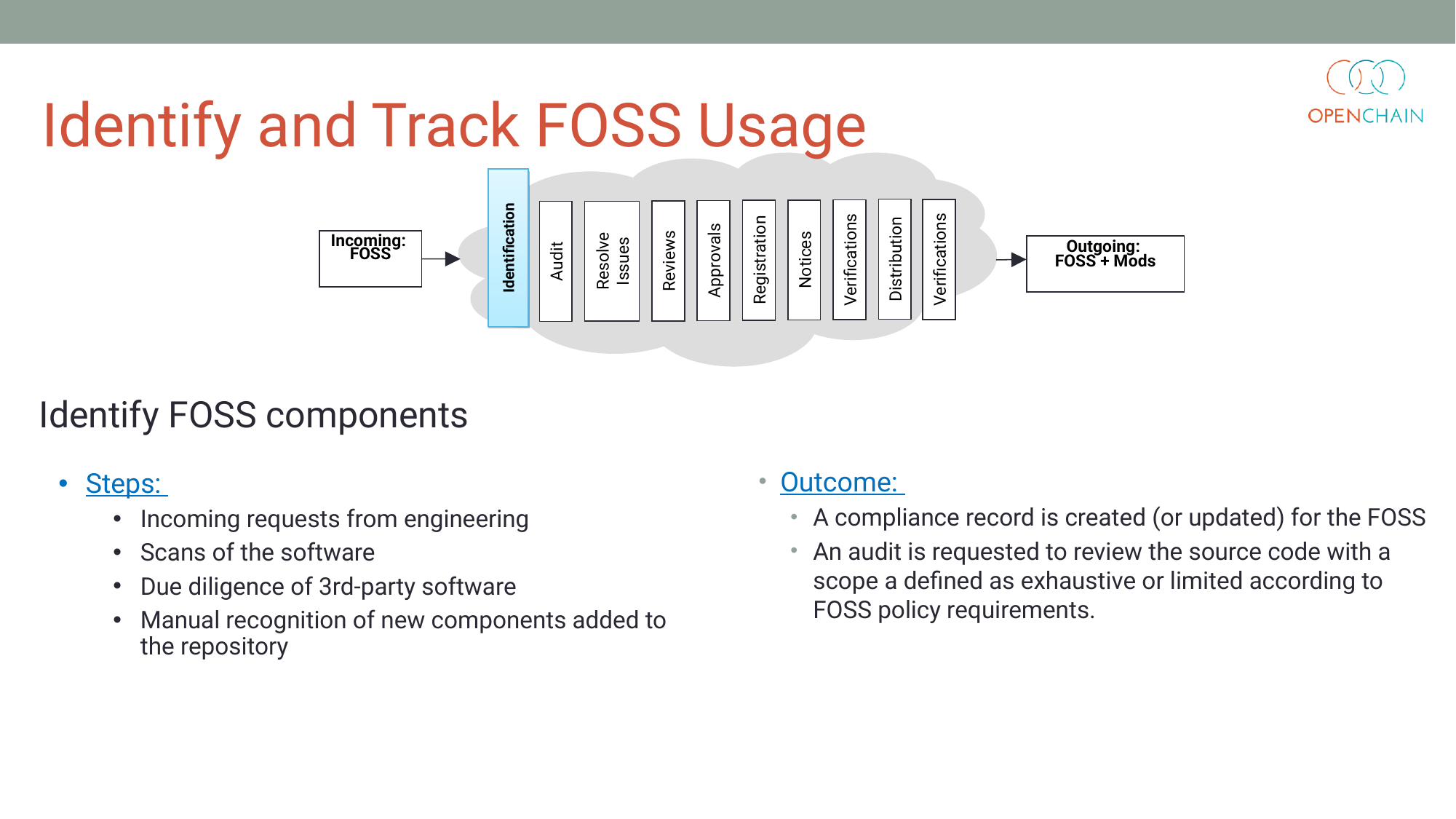

Identify and Track FOSS Usage

Identification
Incoming:
FOSS
Resolve Issues
Outgoing:
FOSS + Mods
Distribution
Verifications
Verifications
Notices
Registration
Approvals
Reviews
Audit

Identify FOSS components

Outcome:
A compliance record is created (or updated) for the FOSS
An audit is requested to review the source code with a scope a defined as exhaustive or limited according to FOSS policy requirements.
Steps:
Incoming requests from engineering
Scans of the software
Due diligence of 3rd-party software
Manual recognition of new components added to the repository